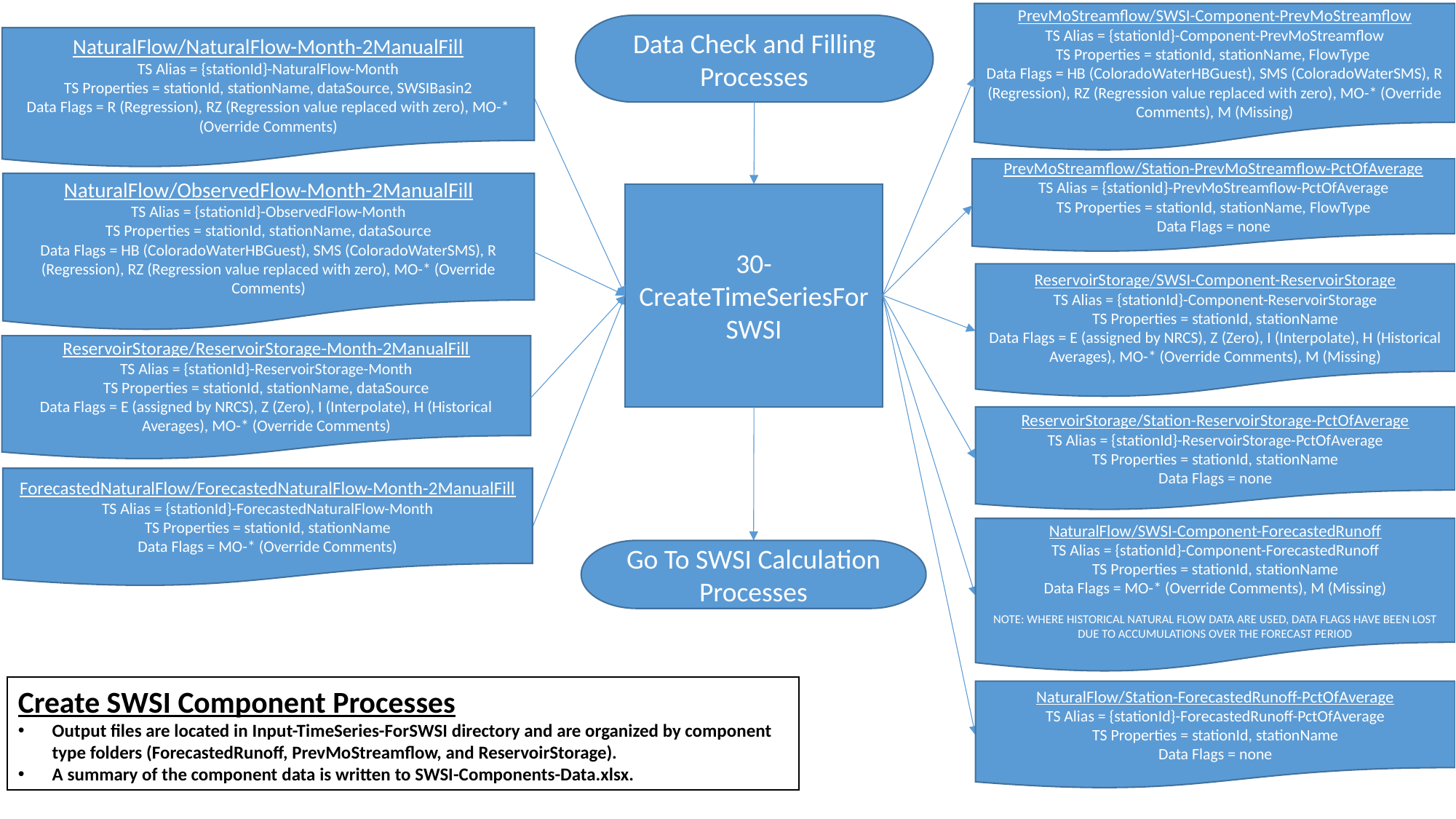

PrevMoStreamflow/SWSI-Component-PrevMoStreamflow
TS Alias = {stationId}-Component-PrevMoStreamflow
TS Properties = stationId, stationName, FlowType
Data Flags = HB (ColoradoWaterHBGuest), SMS (ColoradoWaterSMS), R (Regression), RZ (Regression value replaced with zero), MO-* (Override Comments), M (Missing)
Data Check and Filling Processes
NaturalFlow/NaturalFlow-Month-2ManualFill
TS Alias = {stationId}-NaturalFlow-Month
TS Properties = stationId, stationName, dataSource, SWSIBasin2
Data Flags = R (Regression), RZ (Regression value replaced with zero), MO-* (Override Comments)
PrevMoStreamflow/Station-PrevMoStreamflow-PctOfAverage
TS Alias = {stationId}-PrevMoStreamflow-PctOfAverage
TS Properties = stationId, stationName, FlowType
Data Flags = none
NaturalFlow/ObservedFlow-Month-2ManualFill
TS Alias = {stationId}-ObservedFlow-Month
TS Properties = stationId, stationName, dataSource
Data Flags = HB (ColoradoWaterHBGuest), SMS (ColoradoWaterSMS), R (Regression), RZ (Regression value replaced with zero), MO-* (Override Comments)
30-CreateTimeSeriesForSWSI
ReservoirStorage/SWSI-Component-ReservoirStorage
TS Alias = {stationId}-Component-ReservoirStorage
TS Properties = stationId, stationName
Data Flags = E (assigned by NRCS), Z (Zero), I (Interpolate), H (Historical Averages), MO-* (Override Comments), M (Missing)
ReservoirStorage/ReservoirStorage-Month-2ManualFill
TS Alias = {stationId}-ReservoirStorage-Month
TS Properties = stationId, stationName, dataSource
Data Flags = E (assigned by NRCS), Z (Zero), I (Interpolate), H (Historical Averages), MO-* (Override Comments)
ReservoirStorage/Station-ReservoirStorage-PctOfAverage
TS Alias = {stationId}-ReservoirStorage-PctOfAverage
TS Properties = stationId, stationName
Data Flags = none
ForecastedNaturalFlow/ForecastedNaturalFlow-Month-2ManualFill
TS Alias = {stationId}-ForecastedNaturalFlow-Month
TS Properties = stationId, stationName
Data Flags = MO-* (Override Comments)
NaturalFlow/SWSI-Component-ForecastedRunoff
TS Alias = {stationId}-Component-ForecastedRunoff
TS Properties = stationId, stationName
Data Flags = MO-* (Override Comments), M (Missing)

Note: where historical natural flow data are used, data flags have been lost due to accumulations over the forecast period
Go To SWSI Calculation Processes
Create SWSI Component Processes
Output files are located in Input-TimeSeries-ForSWSI directory and are organized by component type folders (ForecastedRunoff, PrevMoStreamflow, and ReservoirStorage).
A summary of the component data is written to SWSI-Components-Data.xlsx.
NaturalFlow/Station-ForecastedRunoff-PctOfAverage
TS Alias = {stationId}-ForecastedRunoff-PctOfAverage
TS Properties = stationId, stationName
Data Flags = none